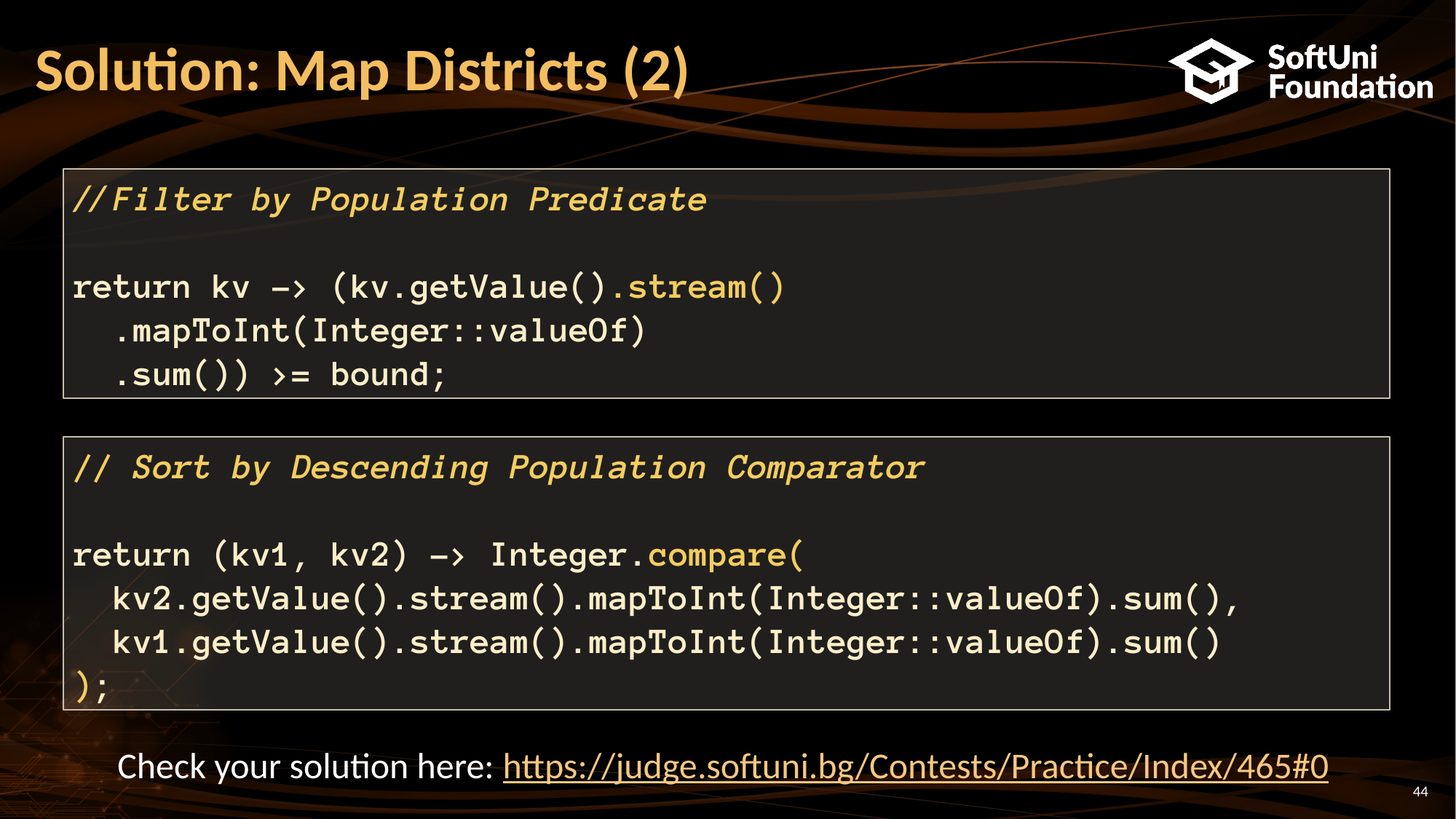

# Solution: Map Districts (2)
// Filter by Population Predicate

return kv -> (kv.getValue().stream()
  .mapToInt(Integer::valueOf)
  .sum()) >= bound;
// Sort by Descending Population Comparator

return (kv1, kv2) -> Integer.compare(
  kv2.getValue().stream().mapToInt(Integer::valueOf).sum(),
  kv1.getValue().stream().mapToInt(Integer::valueOf).sum()
);
Check your solution here: https://judge.softuni.bg/Contests/Practice/Index/465#0
44